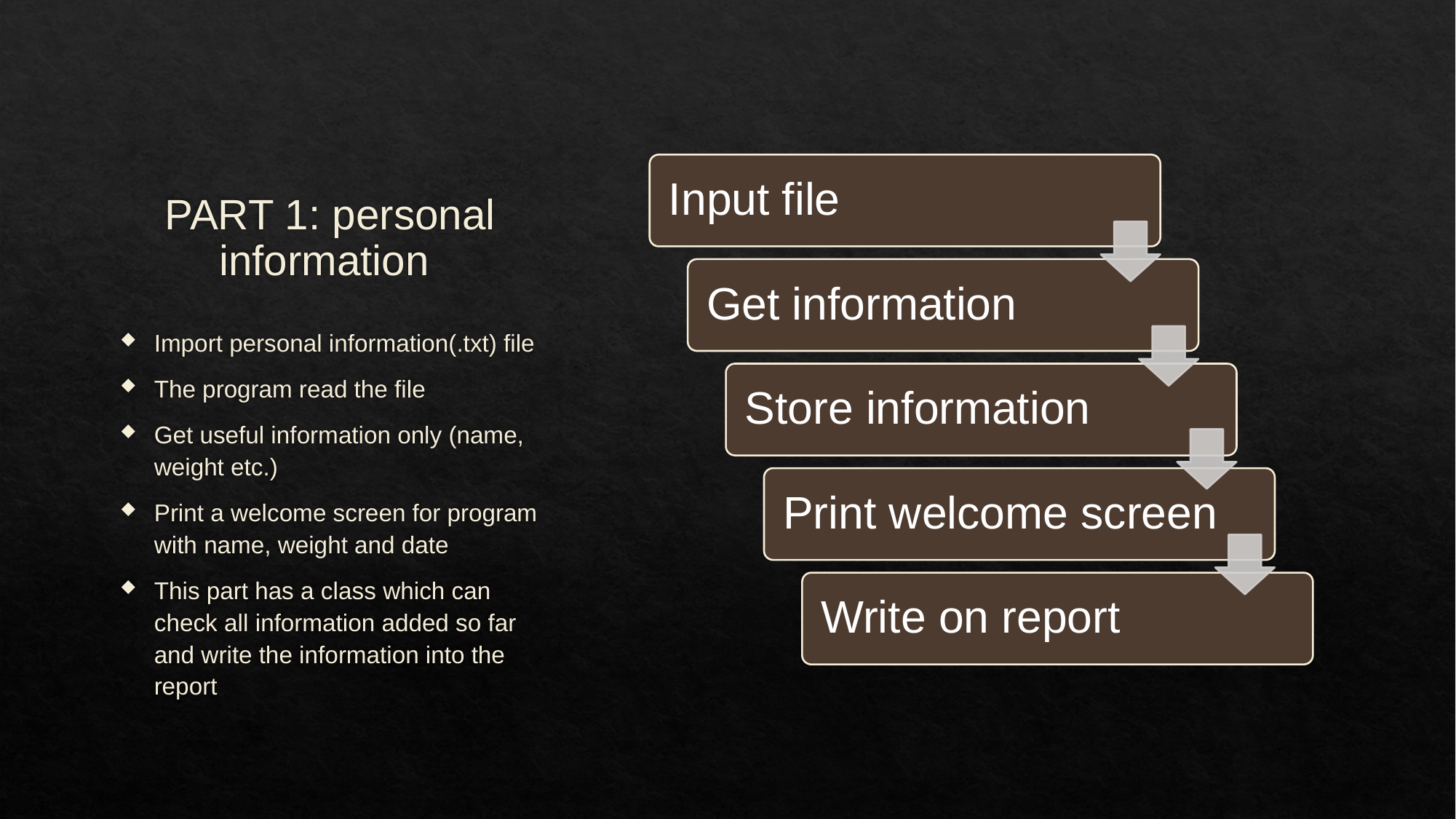

# PART 1: personal information
Input file
Get information
Store information
Print welcome screen
Write on report

Import personal information(.txt) file
The program read the file
Get useful information only (name, weight etc.)
Print a welcome screen for program with name, weight and date
This part has a class which can check all information added so far and write the information into the report